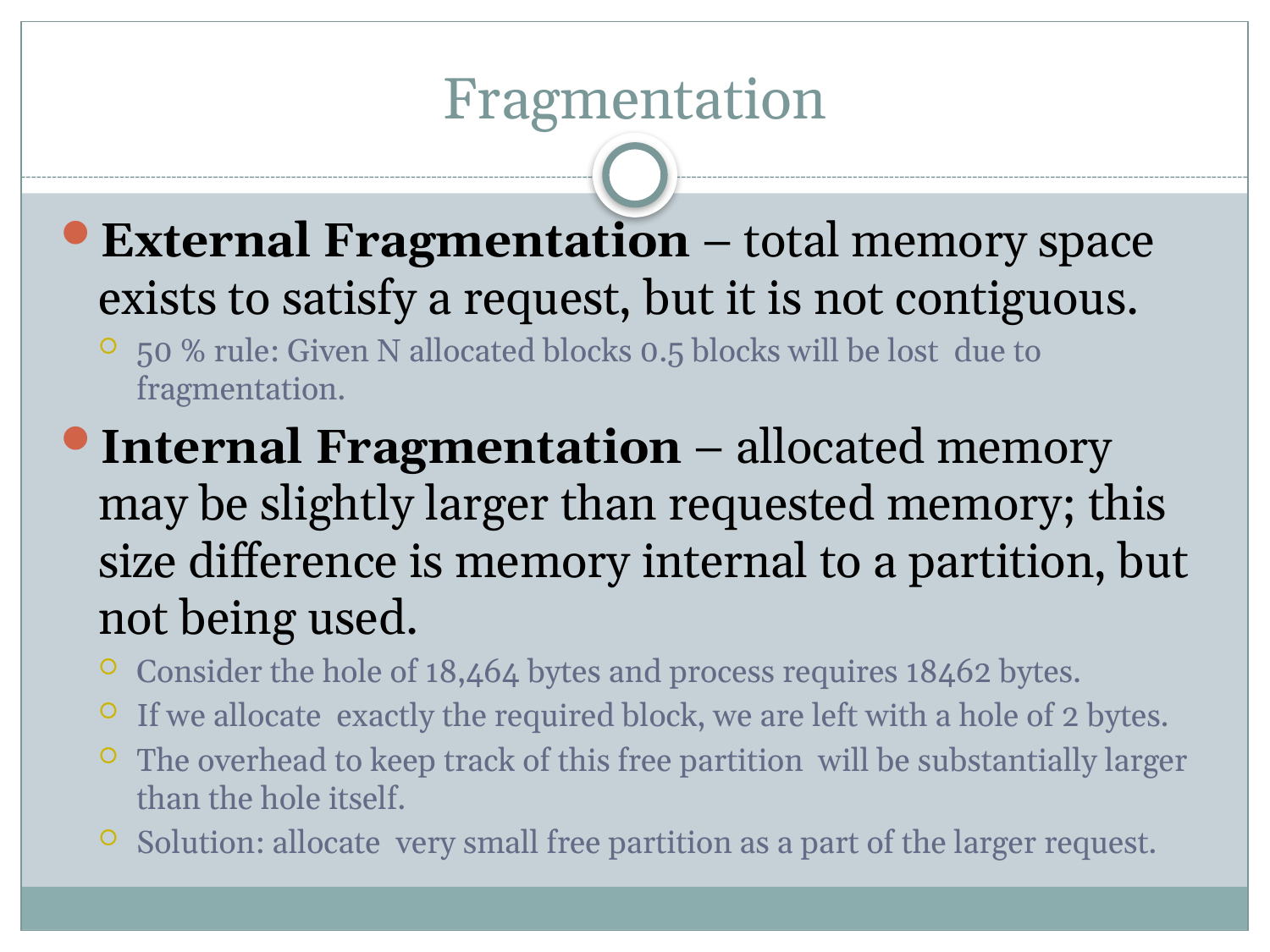

# Fragmentation
External Fragmentation – total memory space exists to satisfy a request, but it is not contiguous.
50 % rule: Given N allocated blocks 0.5 blocks will be lost  due to fragmentation.
Internal Fragmentation – allocated memory may be slightly larger than requested memory; this size difference is memory internal to a partition, but not being used.
Consider the hole of 18,464 bytes and process requires 18462 bytes.
If we allocate  exactly the required block, we are left with a hole of 2 bytes.
The overhead to keep track of this free partition  will be substantially larger than the hole itself.
Solution: allocate  very small free partition as a part of the larger request.